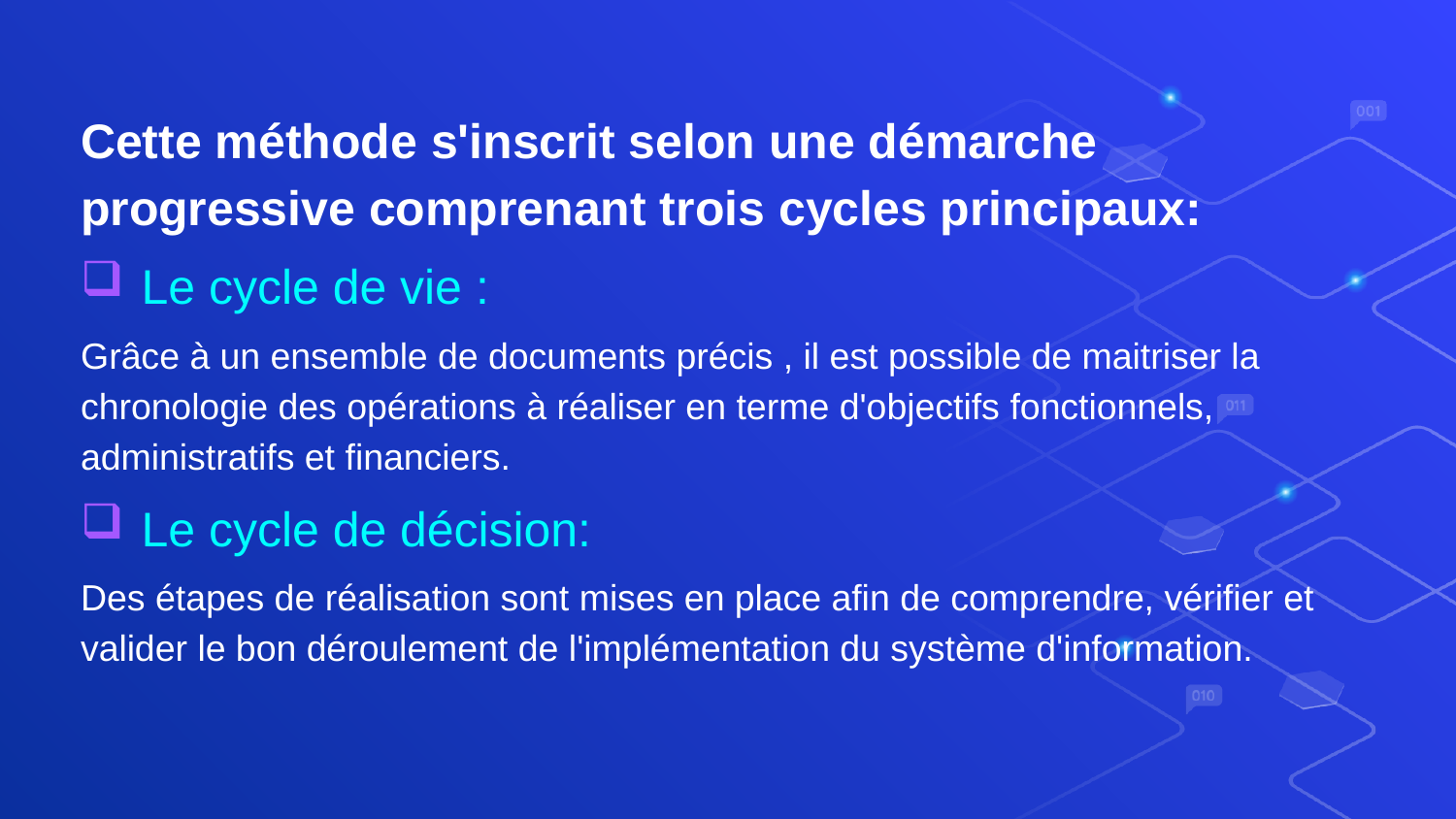

Cette méthode s'inscrit selon une démarche progressive comprenant trois cycles principaux:
Le cycle de vie :
Grâce à un ensemble de documents précis , il est possible de maitriser la chronologie des opérations à réaliser en terme d'objectifs fonctionnels, administratifs et financiers.
Le cycle de décision:
Des étapes de réalisation sont mises en place afin de comprendre, vérifier et valider le bon déroulement de l'implémentation du système d'information.